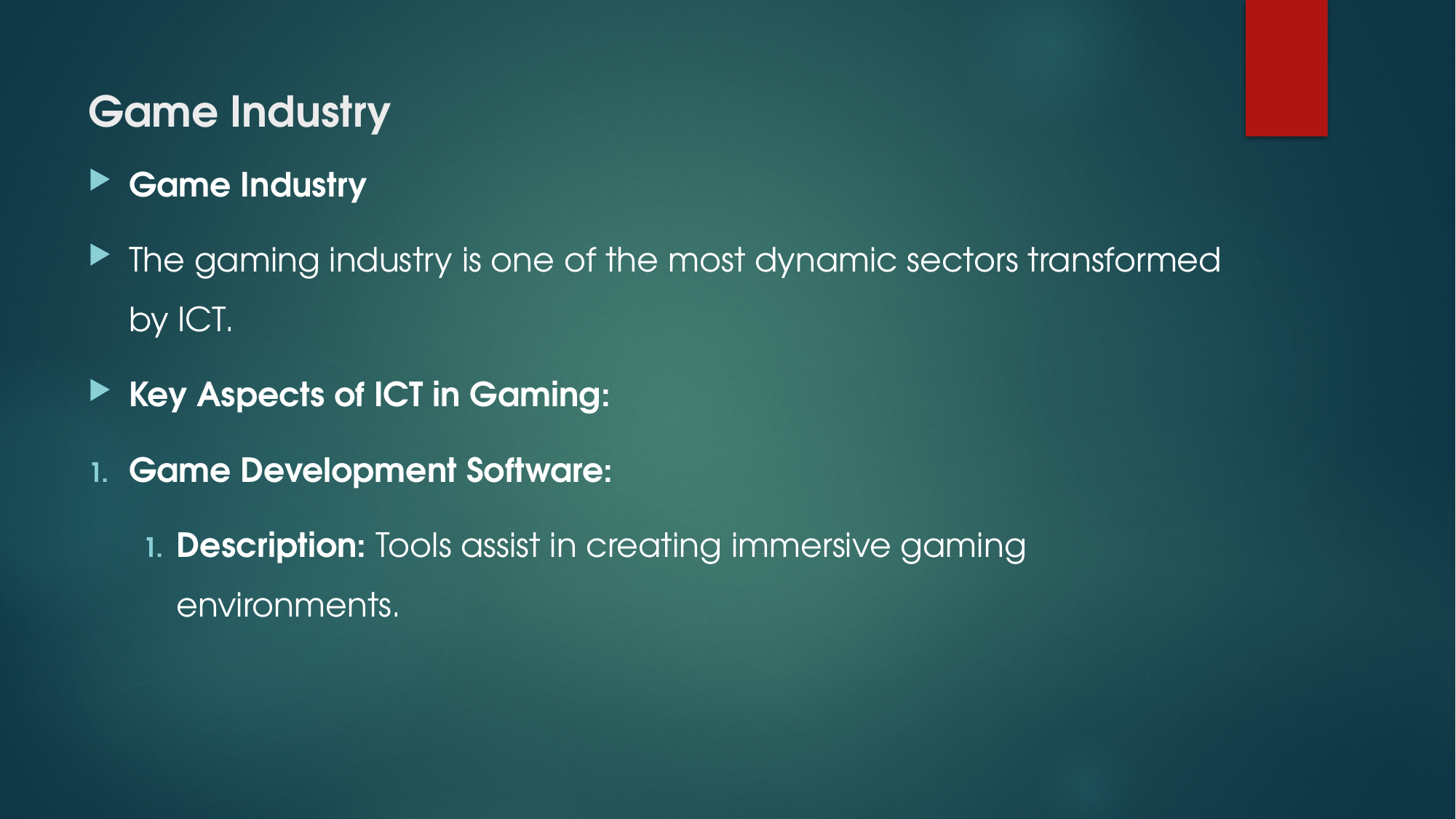

# Game Industry
Game Industry
The gaming industry is one of the most dynamic sectors transformed by ICT.
Key Aspects of ICT in Gaming:
Game Development Software:
Description: Tools assist in creating immersive gaming environments.